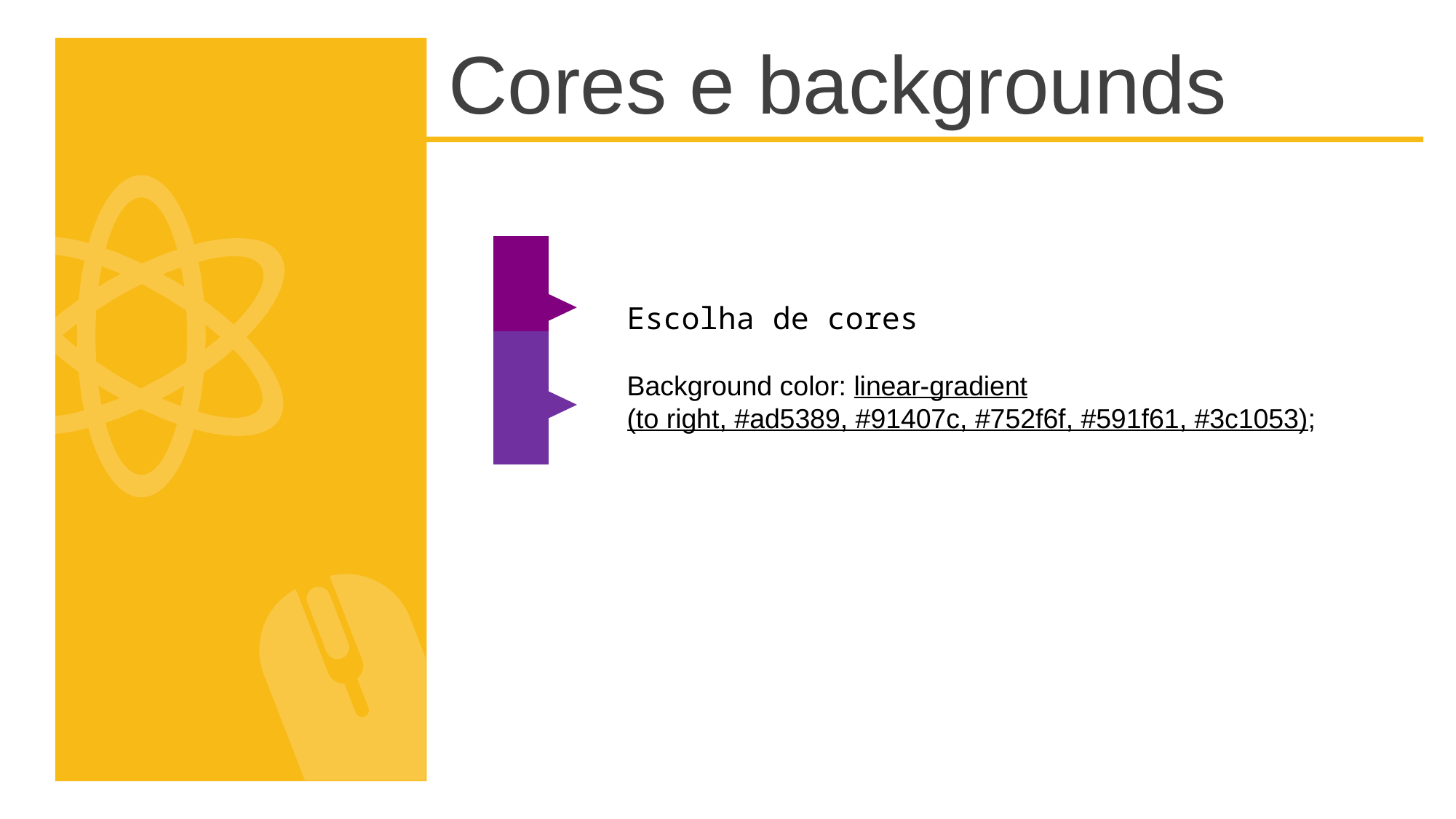

Cores e backgrounds

### Chart

| Category | Series 2 | Series 3 |
|---|---|---|
| Text 1 | 35.0 | 25.0 |

Escolha de cores

Background color: linear-gradient (to right, #ad5389, #91407c, #752f6f, #591f61, #3c1053);